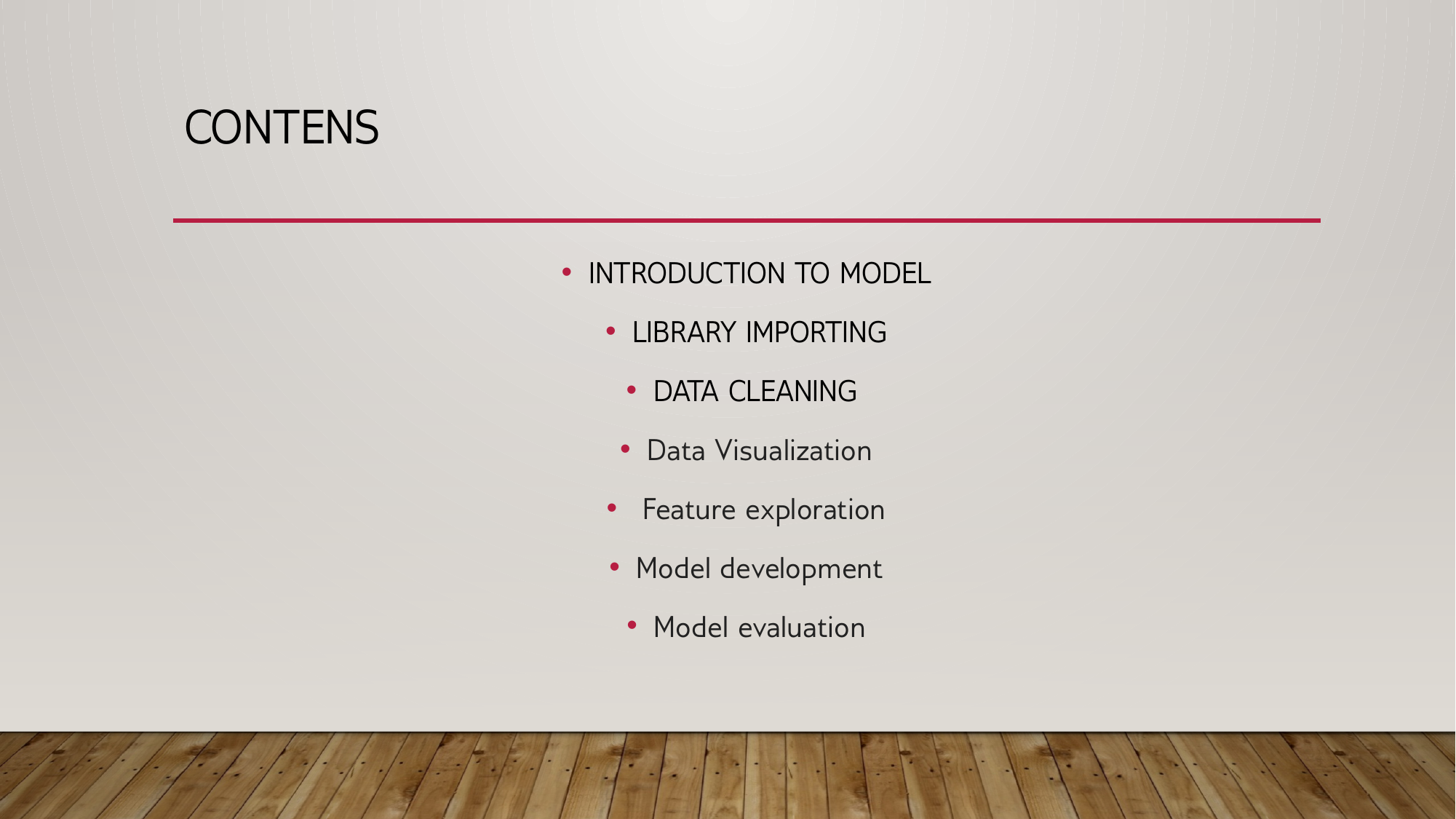

# CONTENS
INTRODUCTION TO MODEL
LIBRARY IMPORTING
DATA CLEANING
Data Visualization
 Feature exploration
Model development
Model evaluation